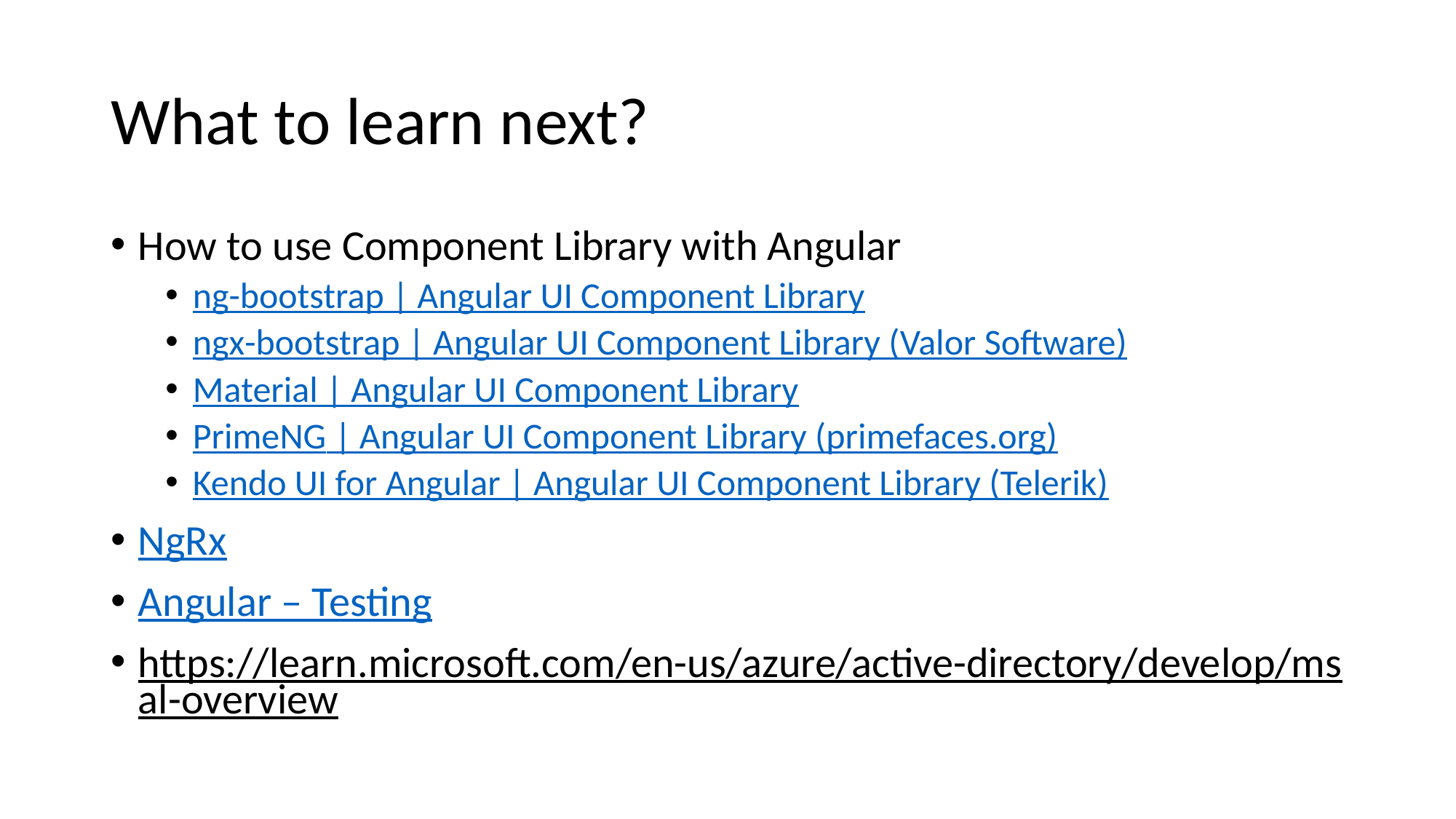

# What to learn next?
How to use Component Library with Angular
ng-bootstrap | Angular UI Component Library
ngx-bootstrap | Angular UI Component Library (Valor Software)
Material | Angular UI Component Library
PrimeNG | Angular UI Component Library (primefaces.org)
Kendo UI for Angular | Angular UI Component Library (Telerik)
NgRx
Angular – Testing
https://learn.microsoft.com/en-us/azure/active-directory/develop/msal-overview